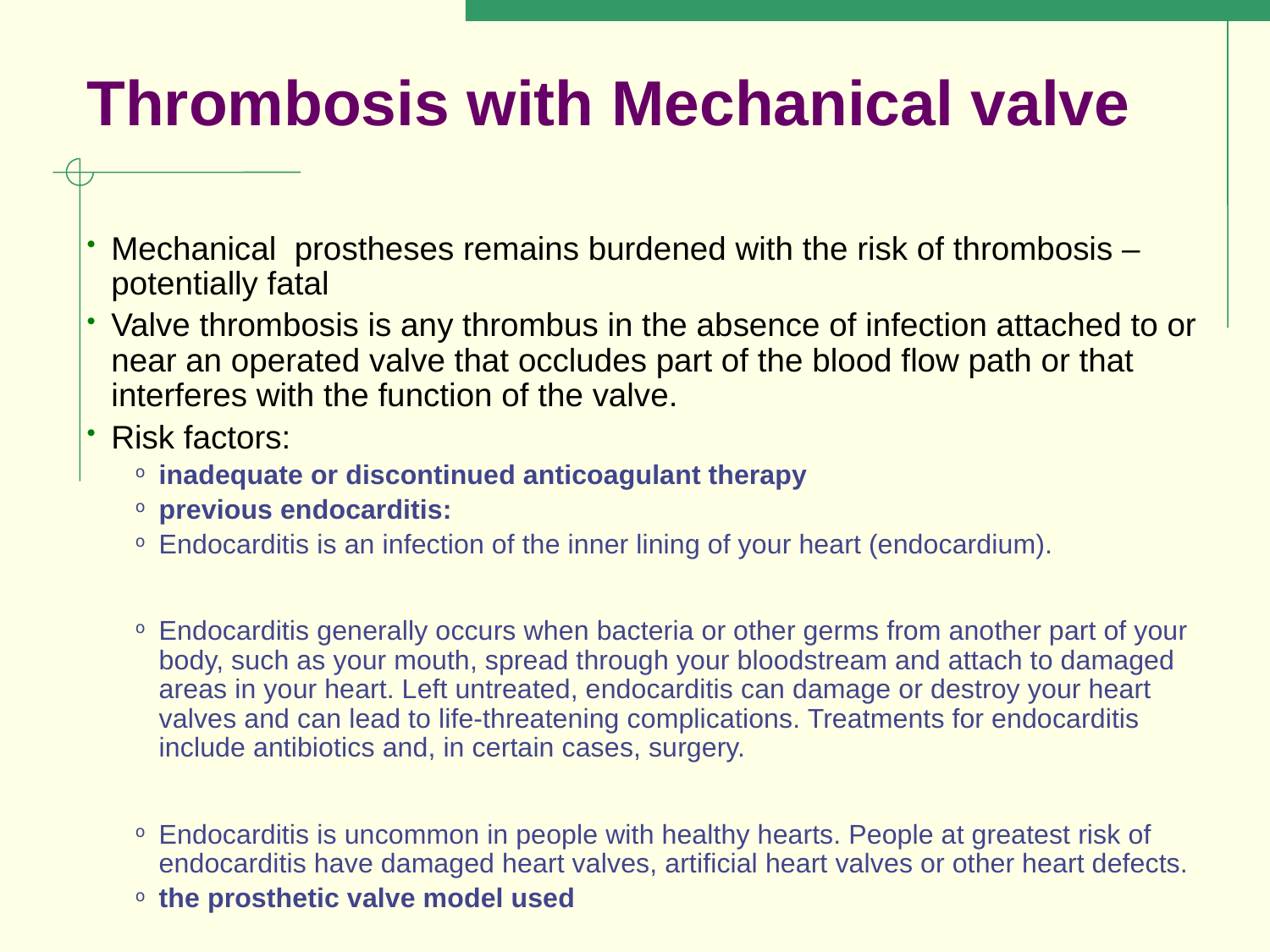

# Thrombosis with Mechanical valve

Mechanical  prostheses remains burdened with the risk of thrombosis – potentially fatal
Valve thrombosis is any thrombus in the absence of infection attached to or near an operated valve that occludes part of the blood flow path or that interferes with the function of the valve.
Risk factors:
inadequate or discontinued anticoagulant therapy
previous endocarditis:
Endocarditis is an infection of the inner lining of your heart (endocardium).

Endocarditis generally occurs when bacteria or other germs from another part of your body, such as your mouth, spread through your bloodstream and attach to damaged areas in your heart. Left untreated, endocarditis can damage or destroy your heart valves and can lead to life-threatening complications. Treatments for endocarditis include antibiotics and, in certain cases, surgery.

Endocarditis is uncommon in people with healthy hearts. People at greatest risk of endocarditis have damaged heart valves, artificial heart valves or other heart defects.
the prosthetic valve model used